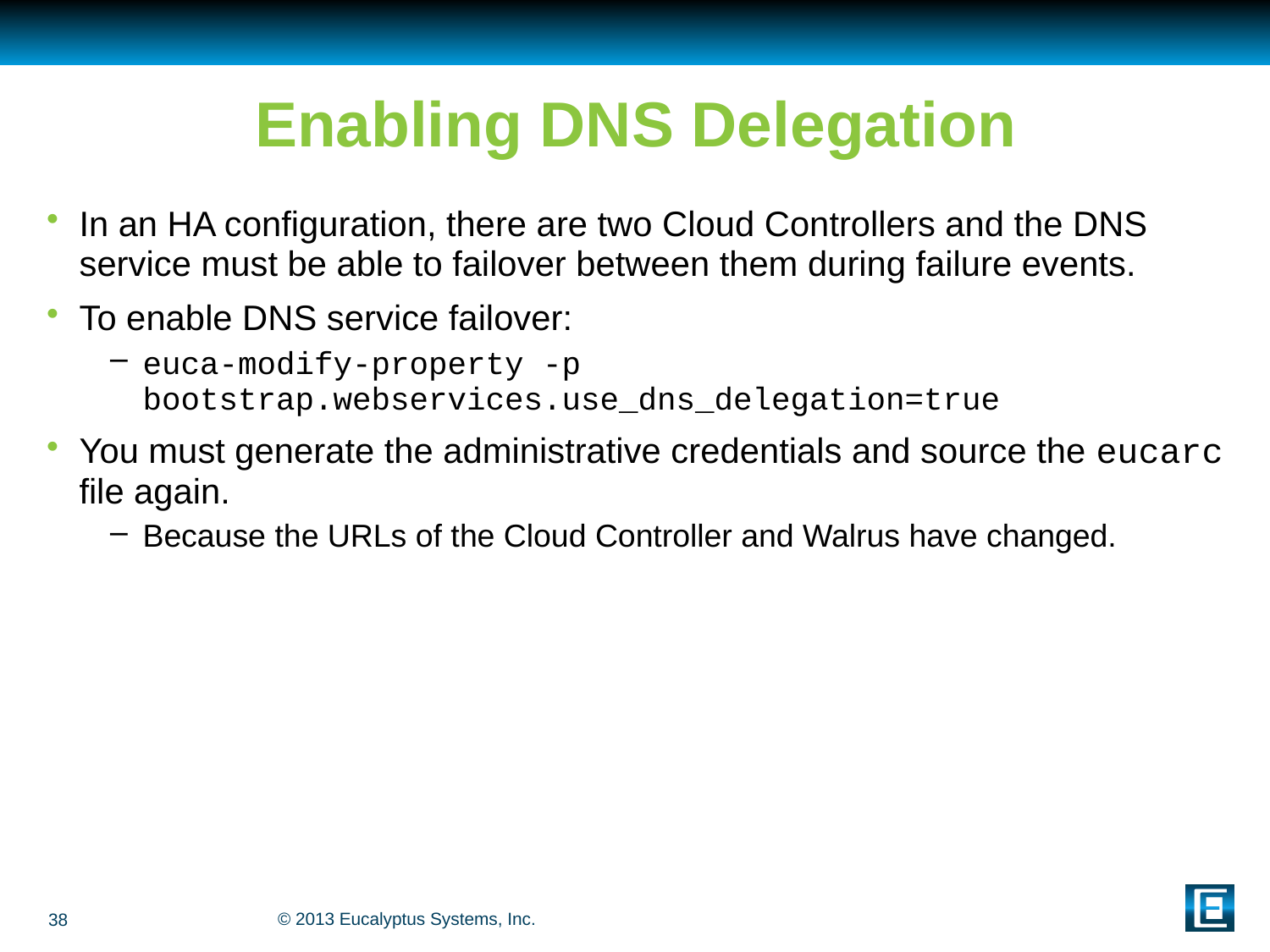

# Enabling DNS Delegation
In an HA configuration, there are two Cloud Controllers and the DNS service must be able to failover between them during failure events.
To enable DNS service failover:
euca-modify-property -p bootstrap.webservices.use_dns_delegation=true
You must generate the administrative credentials and source the eucarc file again.
Because the URLs of the Cloud Controller and Walrus have changed.

38